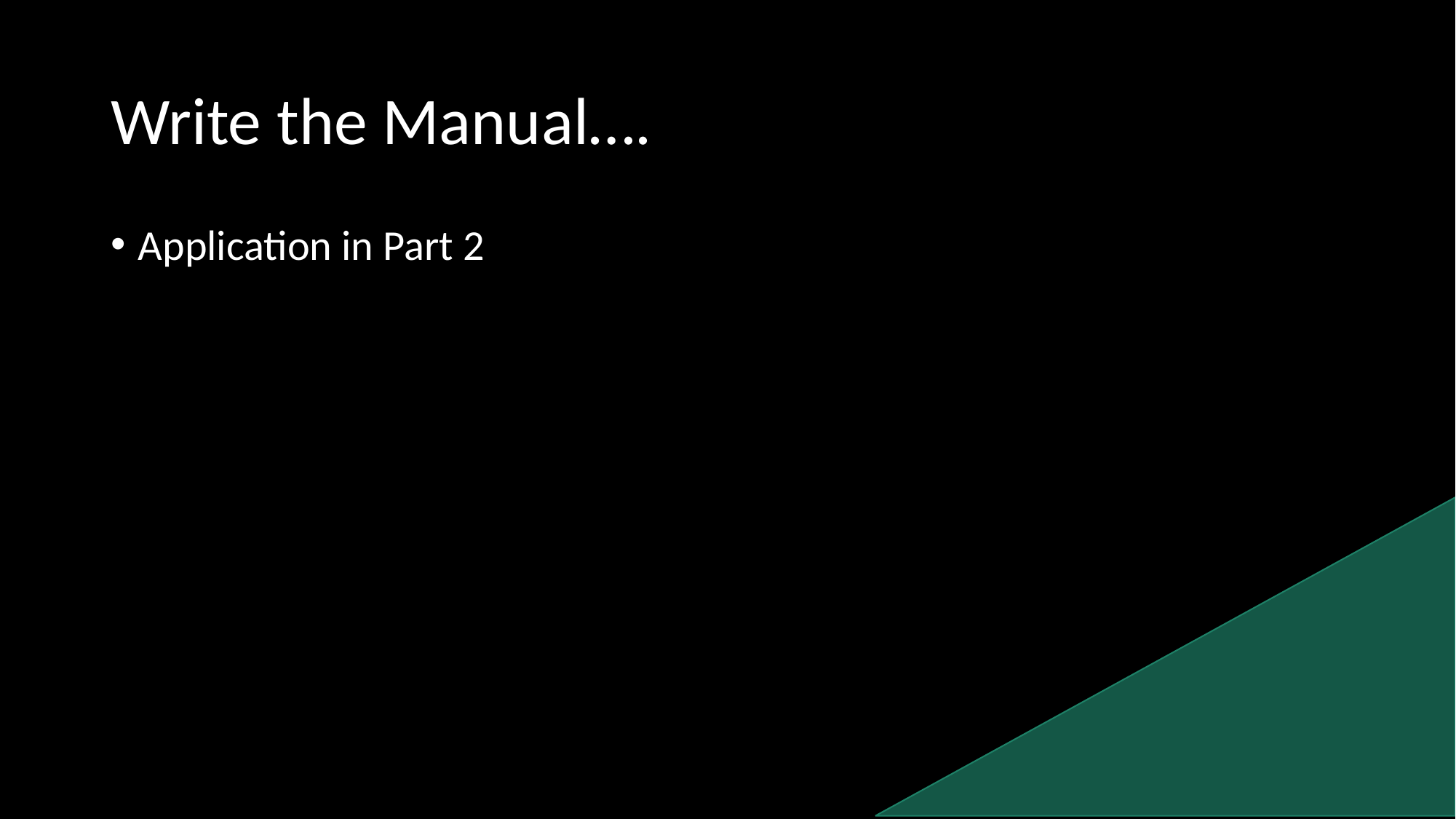

# Write the Manual….
Application in Part 2